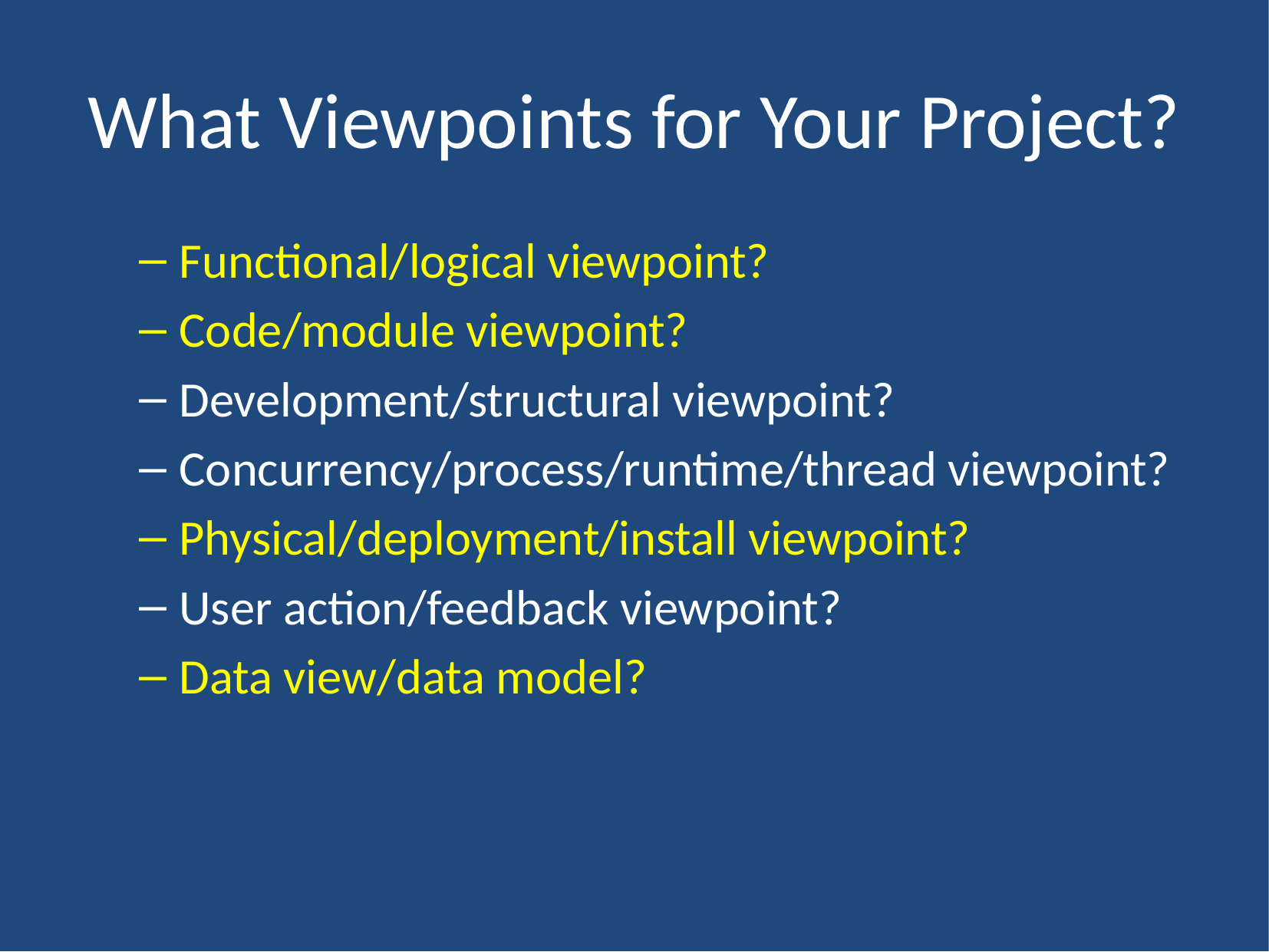

# What Viewpoints for Your Project?
Functional/logical viewpoint?
Code/module viewpoint?
Development/structural viewpoint?
Concurrency/process/runtime/thread viewpoint?
Physical/deployment/install viewpoint?
User action/feedback viewpoint?
Data view/data model?